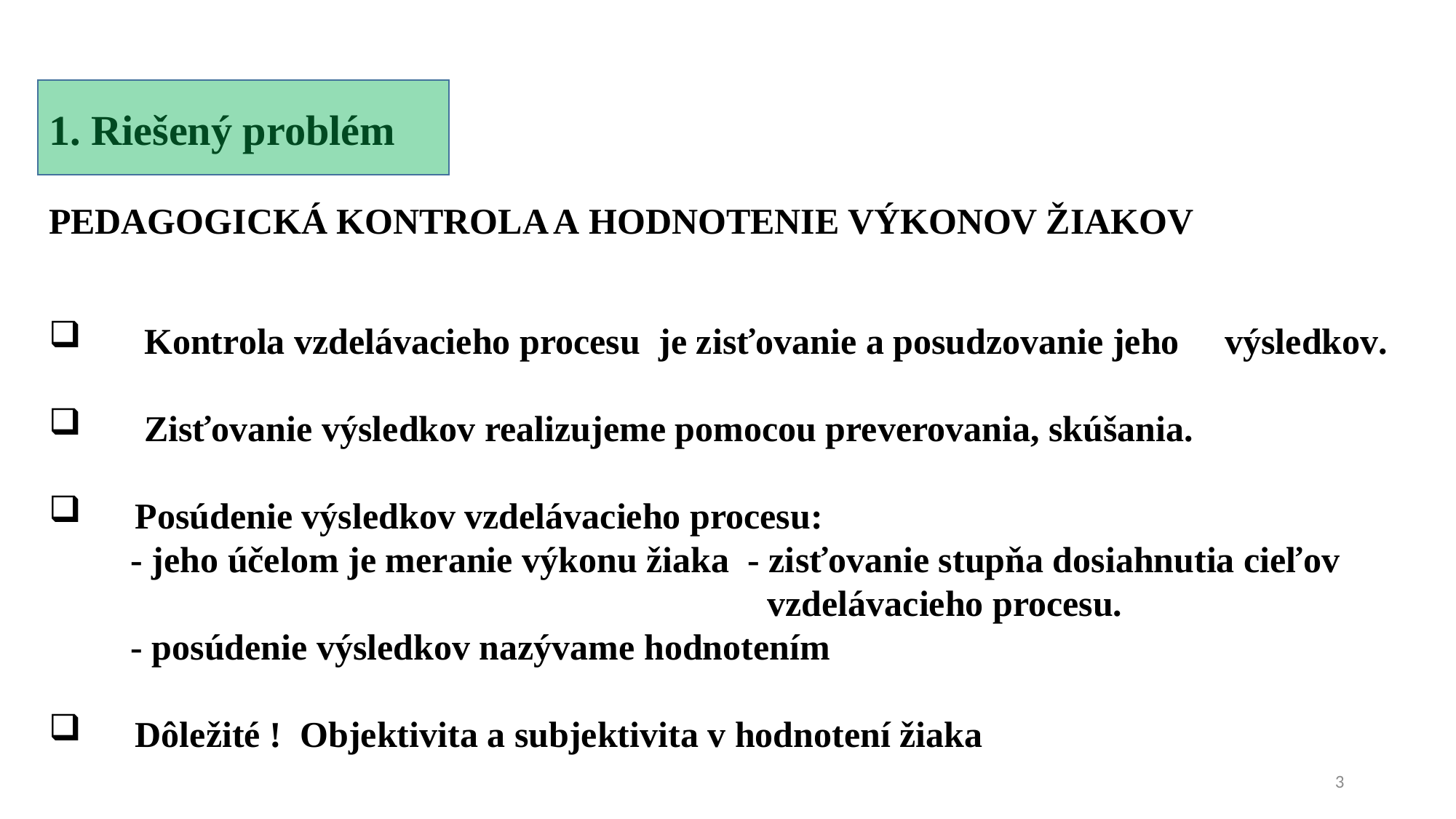

1. Riešený problém

PEDAGOGICKÁ KONTROLA A HODNOTENIE VÝKONOV ŽIAKOV

      Kontrola vzdelávacieho procesu  je zisťovanie a posudzovanie jeho     výsledkov.

      Zisťovanie výsledkov realizujeme pomocou preverovania, skúšania.

     Posúdenie výsledkov vzdelávacieho procesu:
         - jeho účelom je meranie výkonu žiaka  - zisťovanie stupňa dosiahnutia cieľov
                                                                               vzdelávacieho procesu.
         - posúdenie výsledkov nazývame hodnotením

     Dôležité !  Objektivita a subjektivita v hodnotení žiaka
3